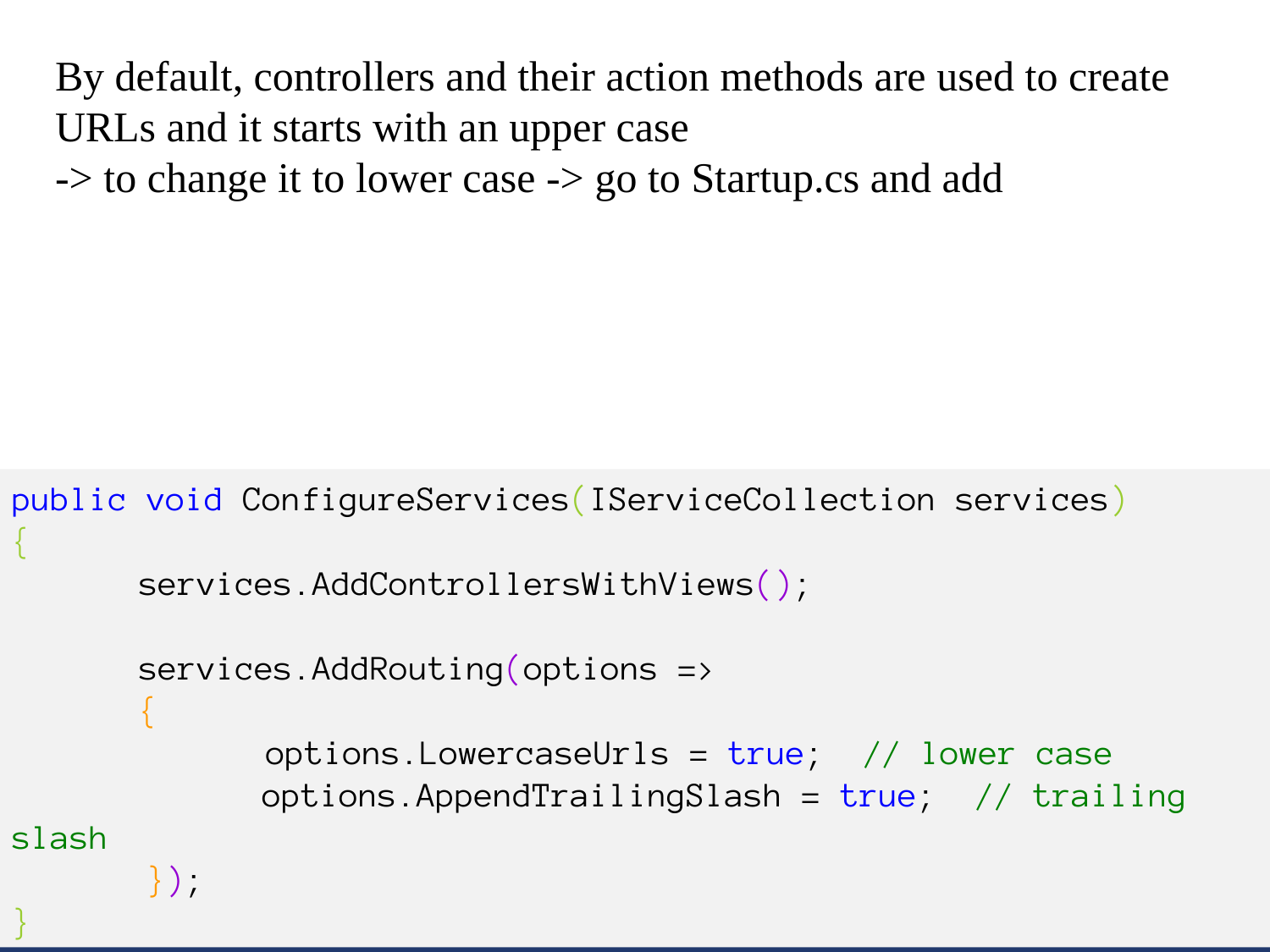

By default, controllers and their action methods are used to create URLs and it starts with an upper case
-> to change it to lower case -> go to Startup.cs and add
public void ConfigureServices(IServiceCollection services)
{
	services.AddControllersWithViews();

	services.AddRouting(options =>
	{
		options.LowercaseUrls = true;  // lower case
             options.AppendTrailingSlash = true;  // trailing slash
       });
}